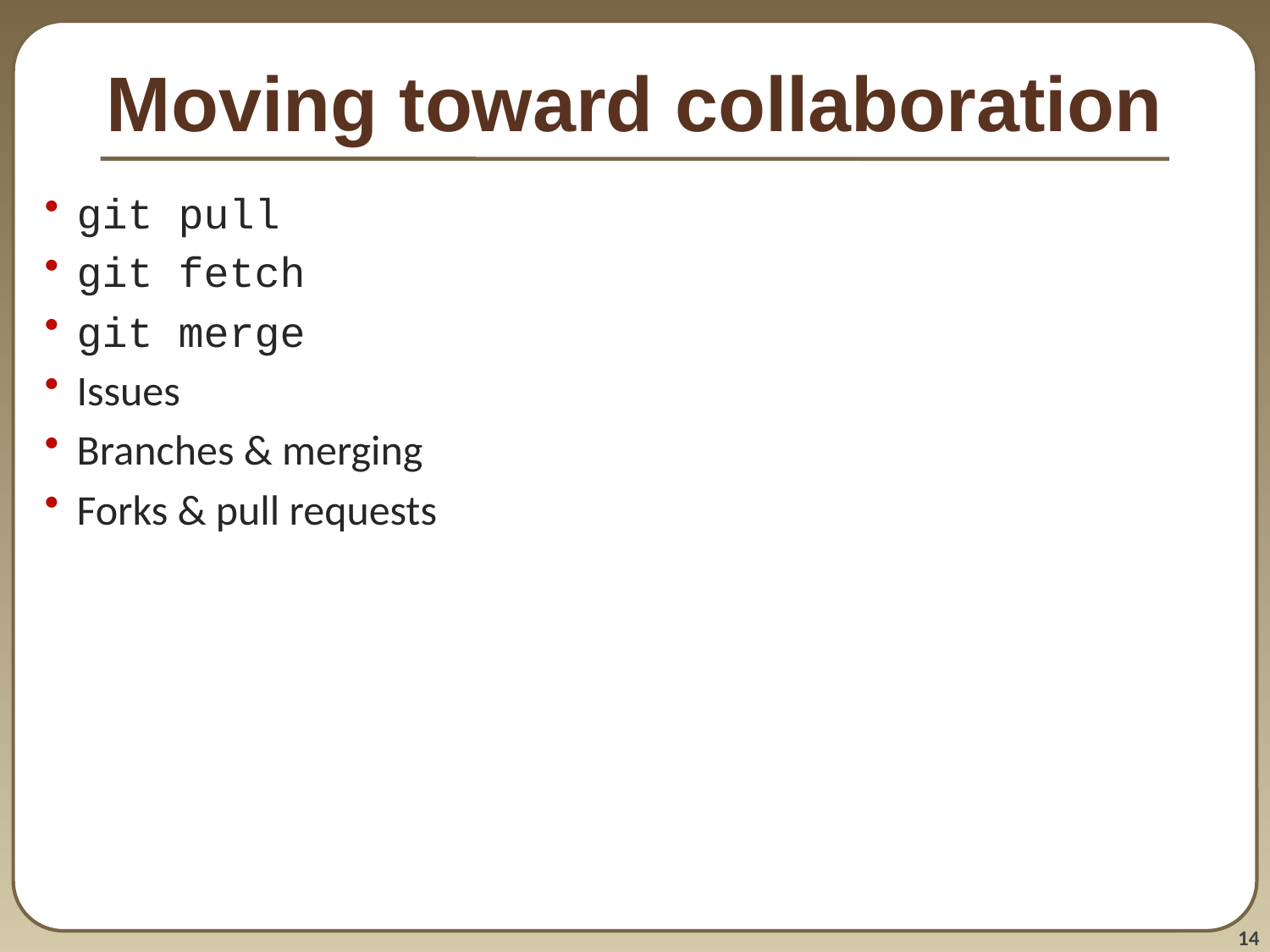

# Moving toward collaboration
git pull
git fetch
git merge
Issues
Branches & merging
Forks & pull requests